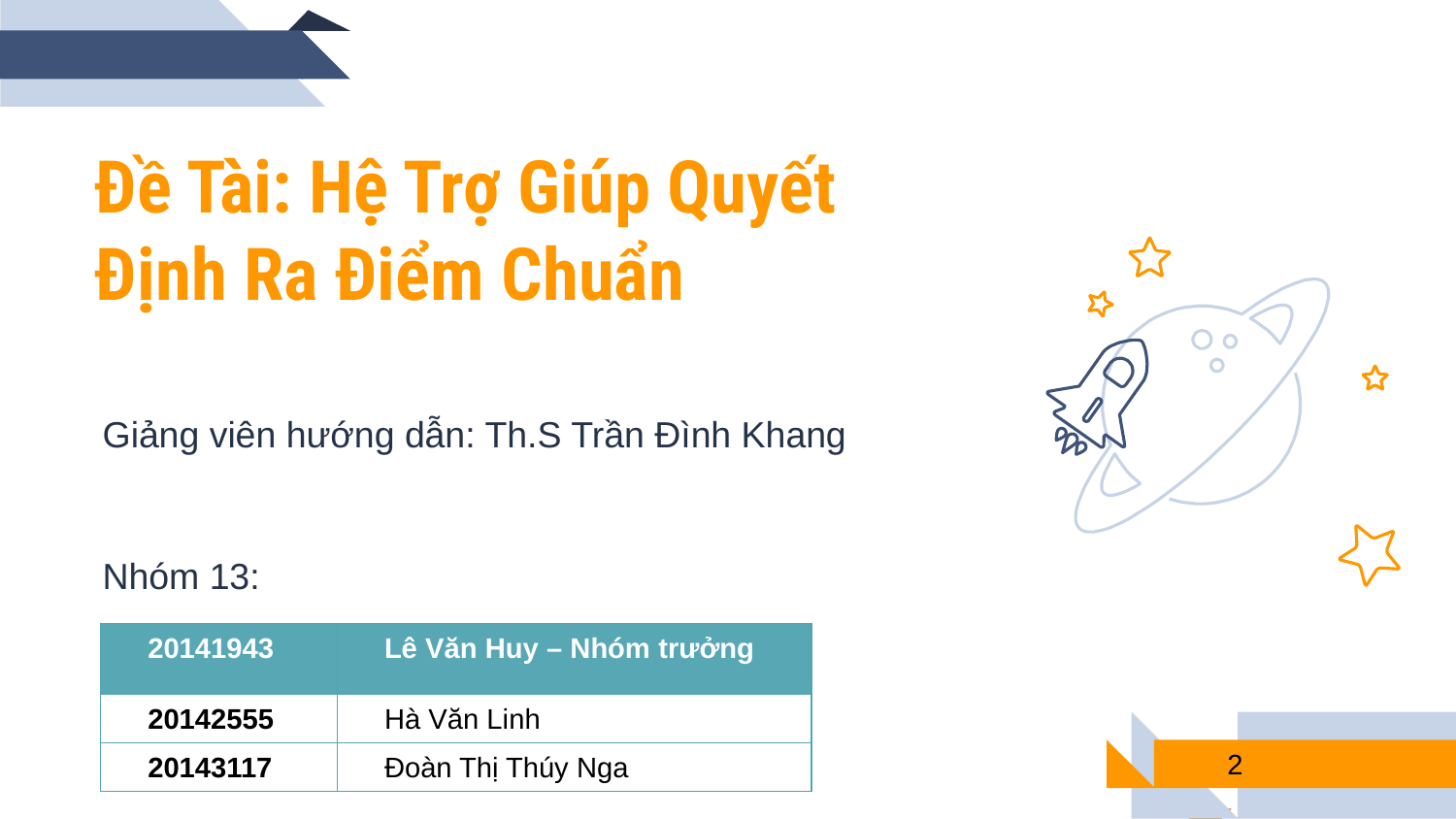

Đề Tài: Hệ Trợ Giúp Quyết Định Ra Điểm Chuẩn

Giảng viên hướng dẫn: Th.S Trần Đình Khang

Nhóm 13:
| 20141943 | Lê Văn Huy – Nhóm trưởng |
| --- | --- |
| 20142555 | Hà Văn Linh |
| 20143117 | Đoàn Thị Thúy Nga |
2